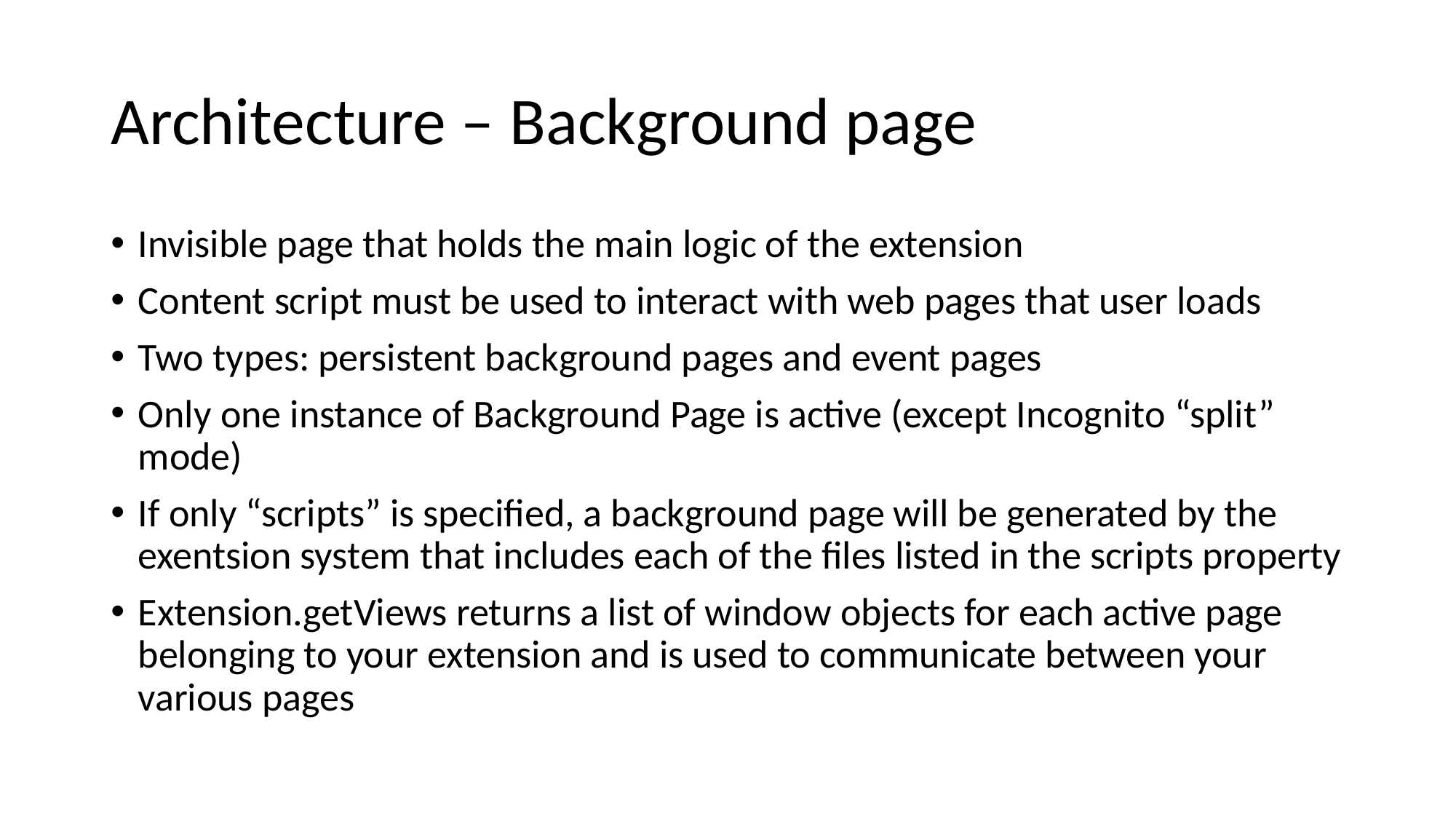

# Architecture – Background page
Invisible page that holds the main logic of the extension
Content script must be used to interact with web pages that user loads
Two types: persistent background pages and event pages
Only one instance of Background Page is active (except Incognito “split” mode)
If only “scripts” is specified, a background page will be generated by the exentsion system that includes each of the files listed in the scripts property
Extension.getViews returns a list of window objects for each active page belonging to your extension and is used to communicate between your various pages